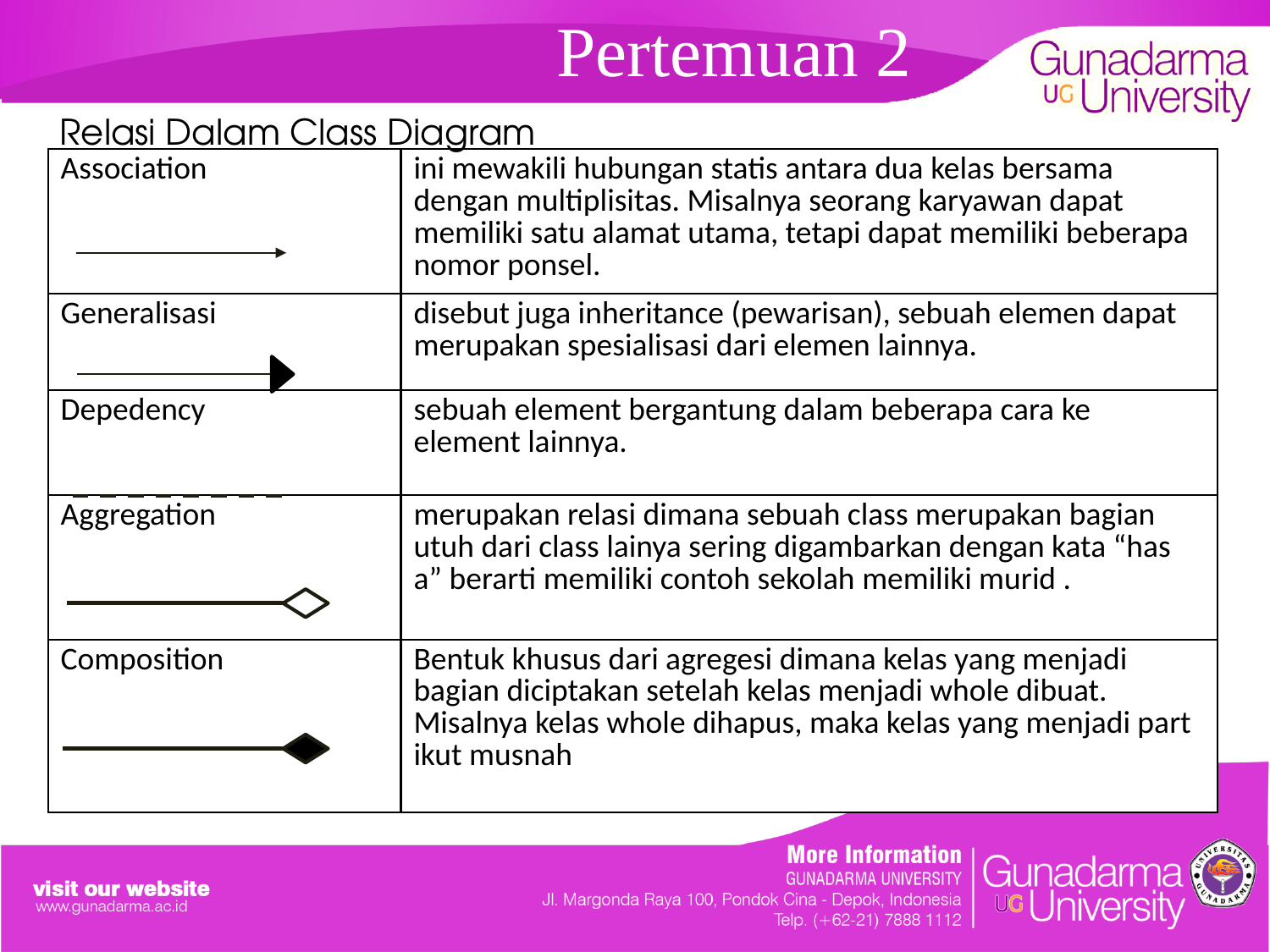

# Pertemuan 2
Relasi Dalam Class Diagram

| Association | ini mewakili hubungan statis antara dua kelas bersama dengan multiplisitas. Misalnya seorang karyawan dapat memiliki satu alamat utama, tetapi dapat memiliki beberapa nomor ponsel. |
| --- | --- |
| Generalisasi | disebut juga inheritance (pewarisan), sebuah elemen dapat merupakan spesialisasi dari elemen lainnya. |
| Depedency | sebuah element bergantung dalam beberapa cara ke element lainnya. |
| Aggregation | merupakan relasi dimana sebuah class merupakan bagian utuh dari class lainya sering digambarkan dengan kata “has a” berarti memiliki contoh sekolah memiliki murid . |
| Composition | Bentuk khusus dari agregesi dimana kelas yang menjadi bagian diciptakan setelah kelas menjadi whole dibuat. Misalnya kelas whole dihapus, maka kelas yang menjadi part ikut musnah |